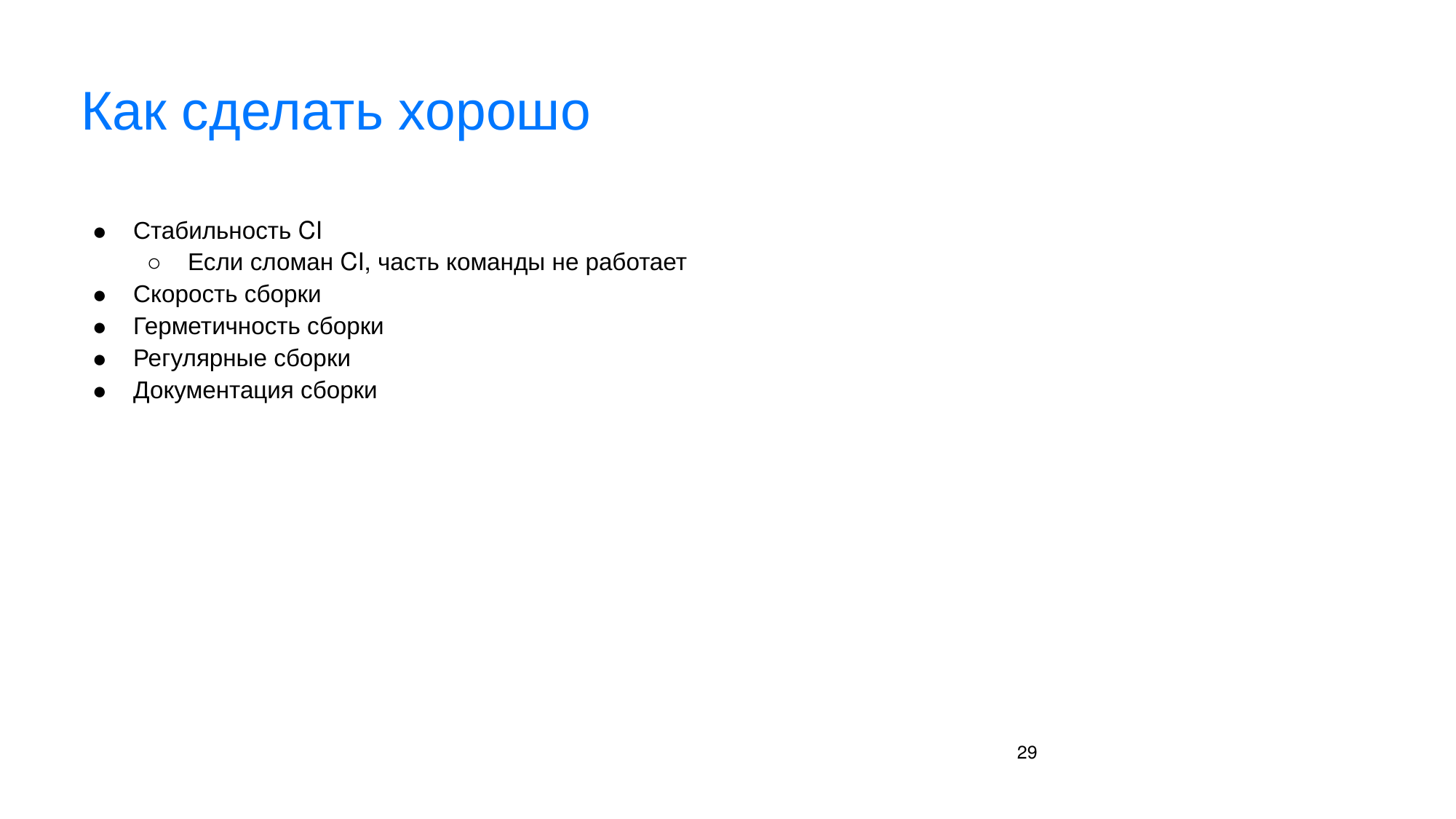

# Как сделать хорошо
Стабильность CI
Если сломан CI, часть команды не работает
Скорость сборки
Герметичность сборки
Регулярные сборки
Документация сборки
29